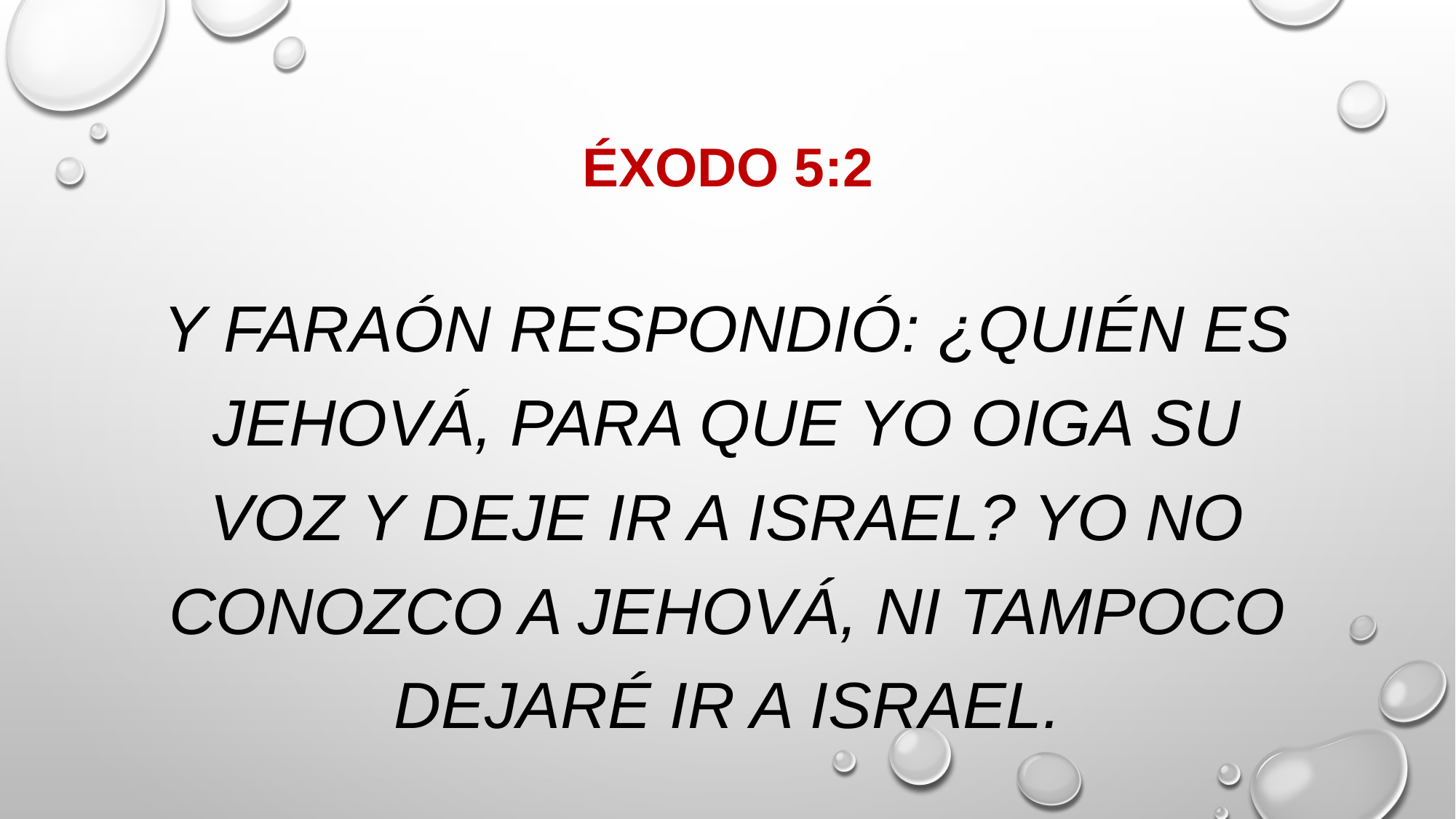

# Éxodo 5:2
Y Faraón respondió: ¿Quién es Jehová, para que yo oiga su voz y deje ir a Israel? Yo no conozco a Jehová, ni tampoco dejaré ir a Israel.